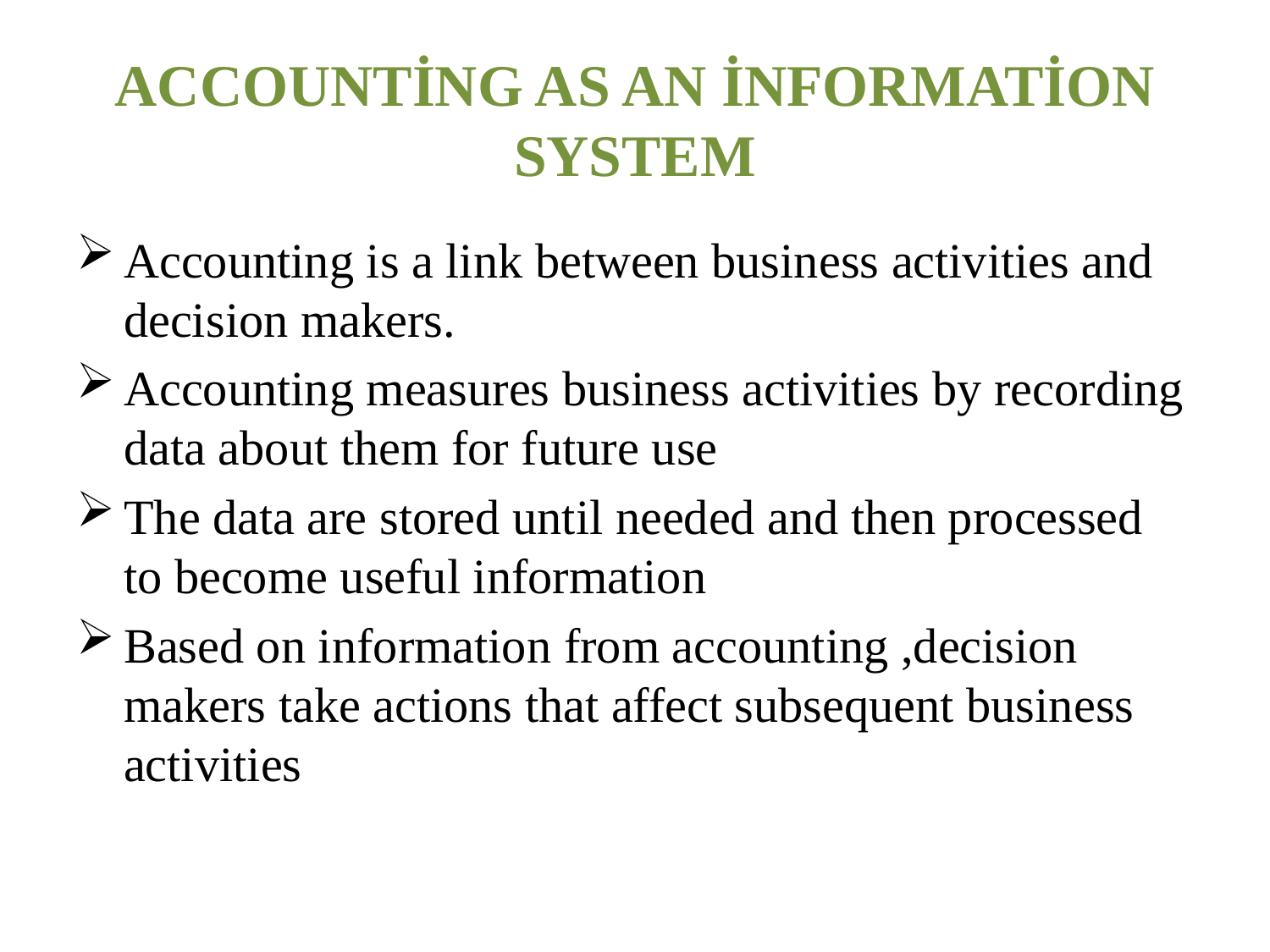

# ACCOUNTİNG AS AN İNFORMATİON SYSTEM
Accounting is a link between business activities and decision makers.
Accounting measures business activities by recording data about them for future use
The data are stored until needed and then processed to become useful information
Based on information from accounting ,decision makers take actions that affect subsequent business activities